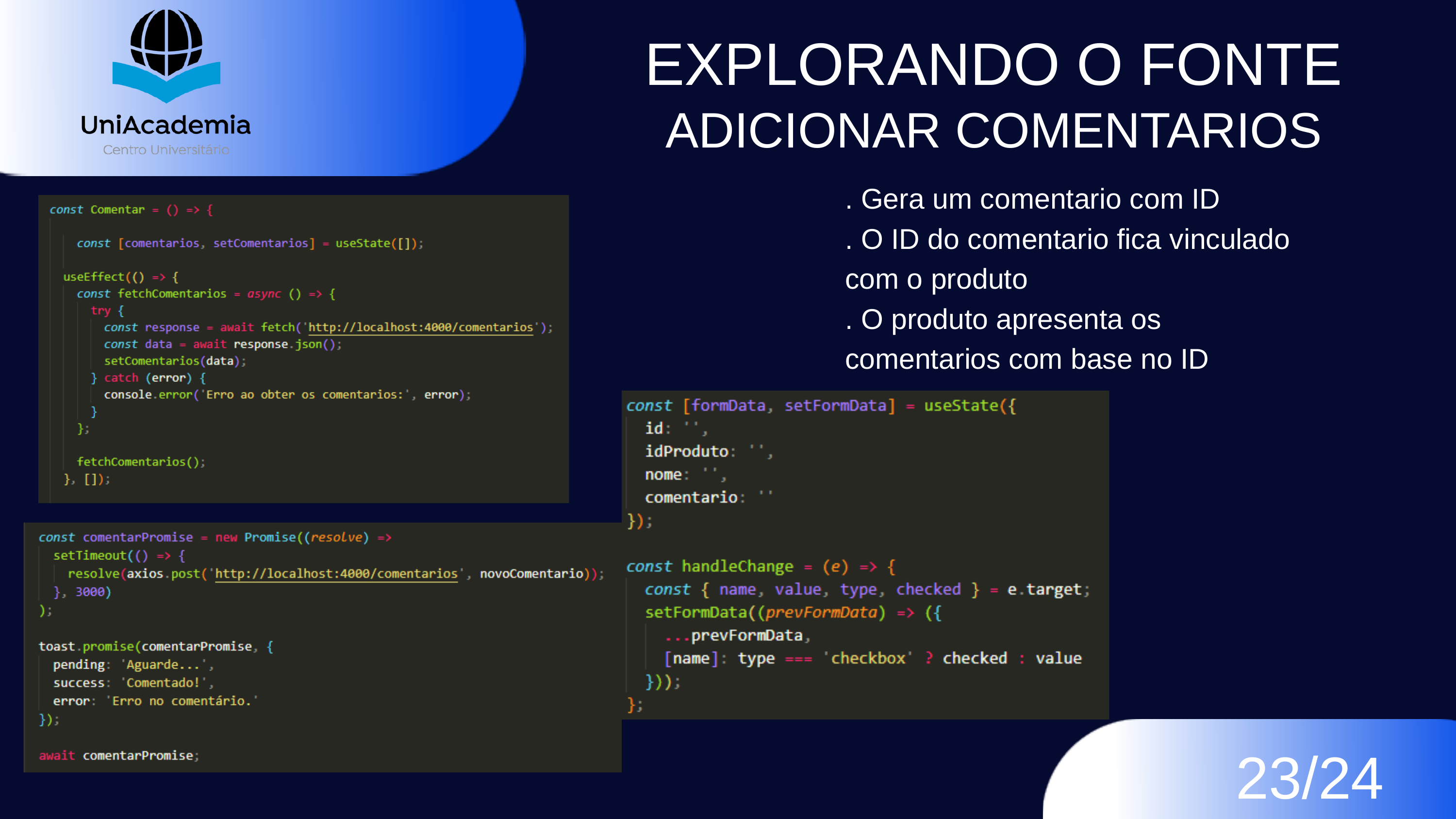

EXPLORANDO O FONTE
ADICIONAR COMENTARIOS
. Gera um comentario com ID
. O ID do comentario fica vinculado com o produto
. O produto apresenta os comentarios com base no ID

23/24